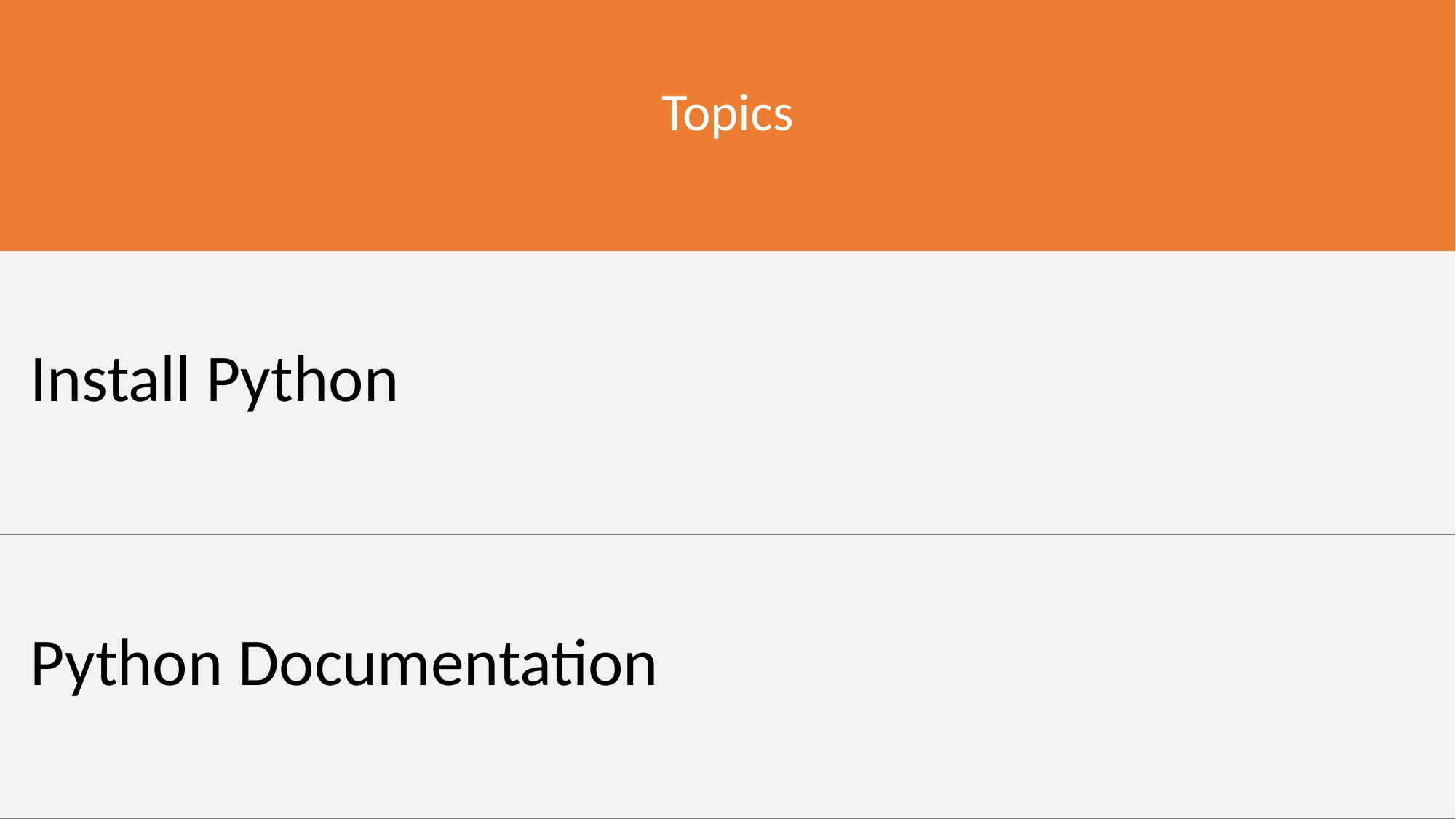

| Topics |
| --- |
| Install Python |
| Python Documentation |